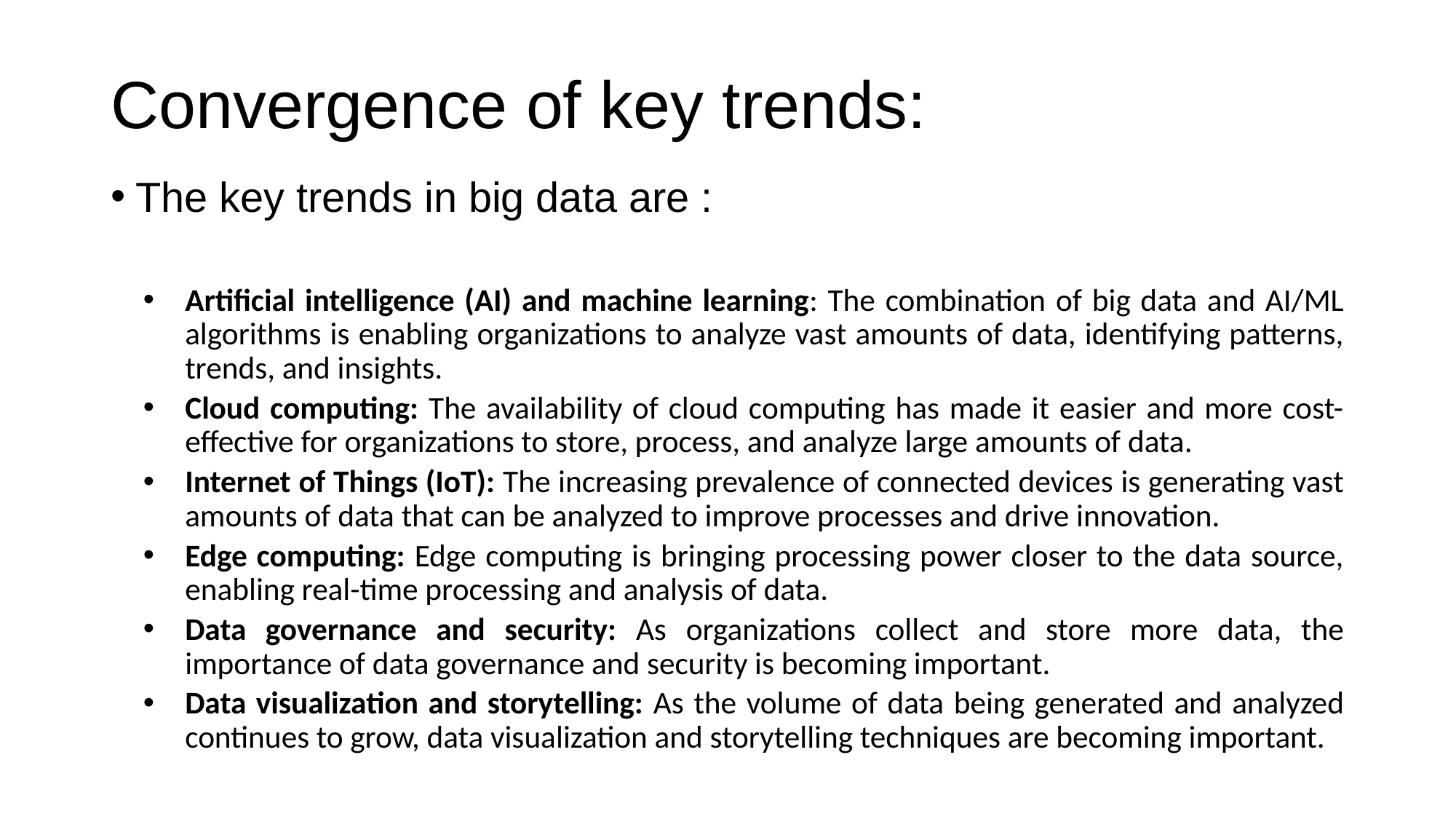

# Convergence of key trends:
The key trends in big data are :

Artificial intelligence (AI) and machine learning: The combination of big data and AI/ML algorithms is enabling organizations to analyze vast amounts of data, identifying patterns, trends, and insights.
Cloud computing: The availability of cloud computing has made it easier and more cost-effective for organizations to store, process, and analyze large amounts of data.
Internet of Things (IoT): The increasing prevalence of connected devices is generating vast amounts of data that can be analyzed to improve processes and drive innovation.
Edge computing: Edge computing is bringing processing power closer to the data source, enabling real-time processing and analysis of data.
Data governance and security: As organizations collect and store more data, the importance of data governance and security is becoming important.
Data visualization and storytelling: As the volume of data being generated and analyzed continues to grow, data visualization and storytelling techniques are becoming important.